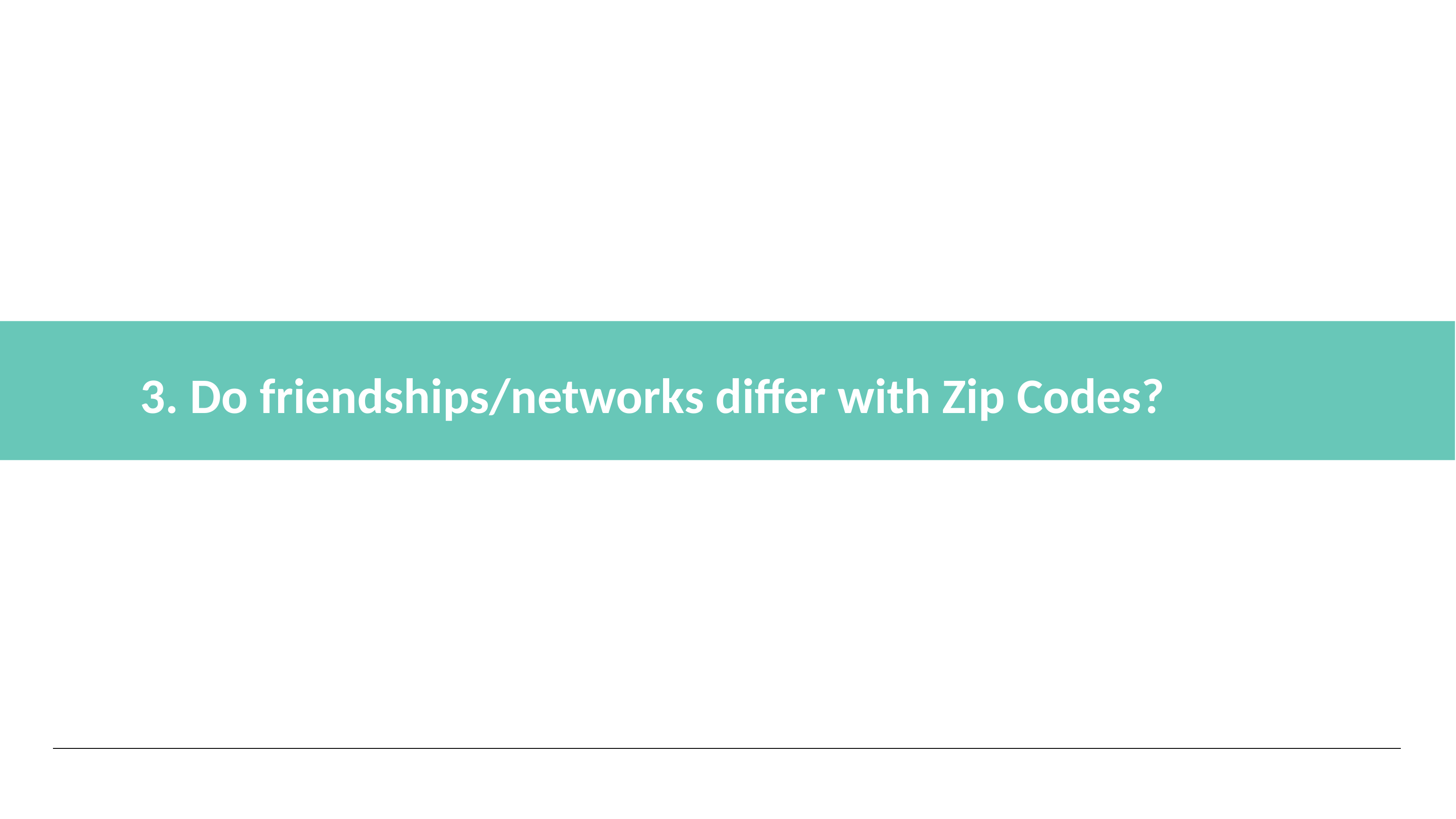

Key Focus Areas

3. Do friendships/networks differ with Zip Codes?